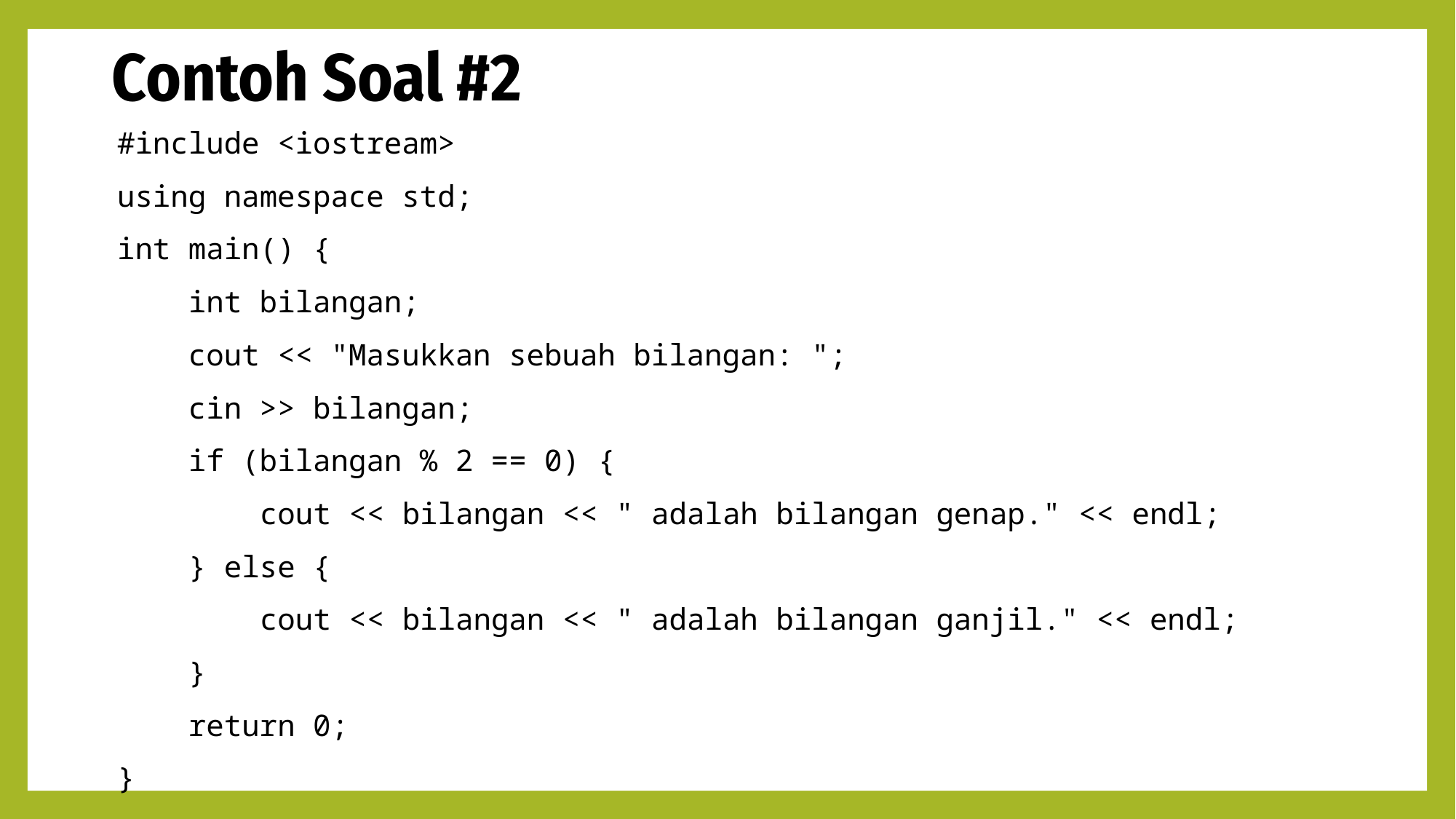

# Contoh Soal #2
#include <iostream>
using namespace std;
int main() {
    int bilangan;
    cout << "Masukkan sebuah bilangan: ";
    cin >> bilangan;
    if (bilangan % 2 == 0) {
        cout << bilangan << " adalah bilangan genap." << endl;
    } else {
        cout << bilangan << " adalah bilangan ganjil." << endl;
    }
    return 0;
}